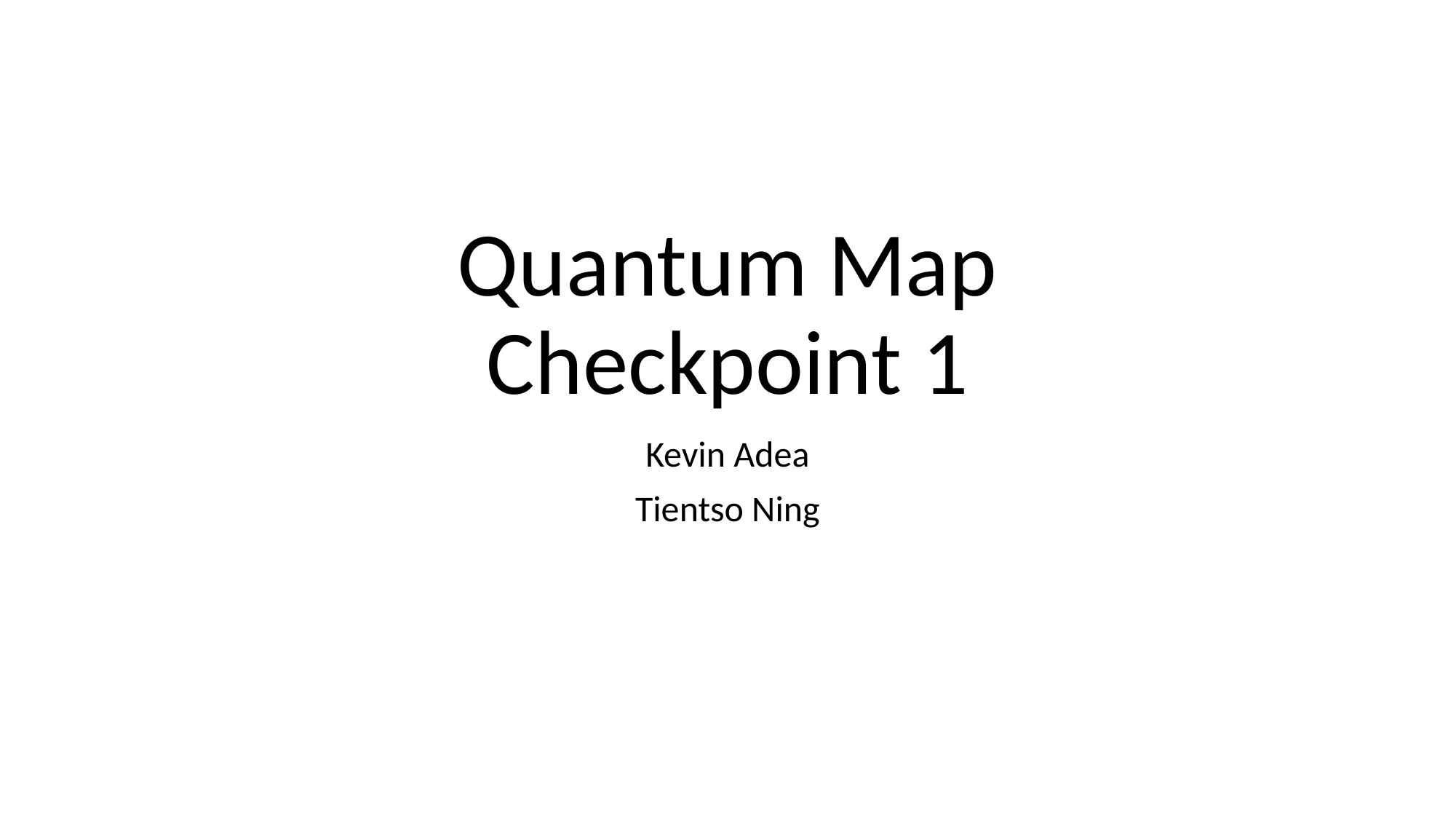

# Quantum Map Checkpoint 1
Kevin Adea
Tientso Ning